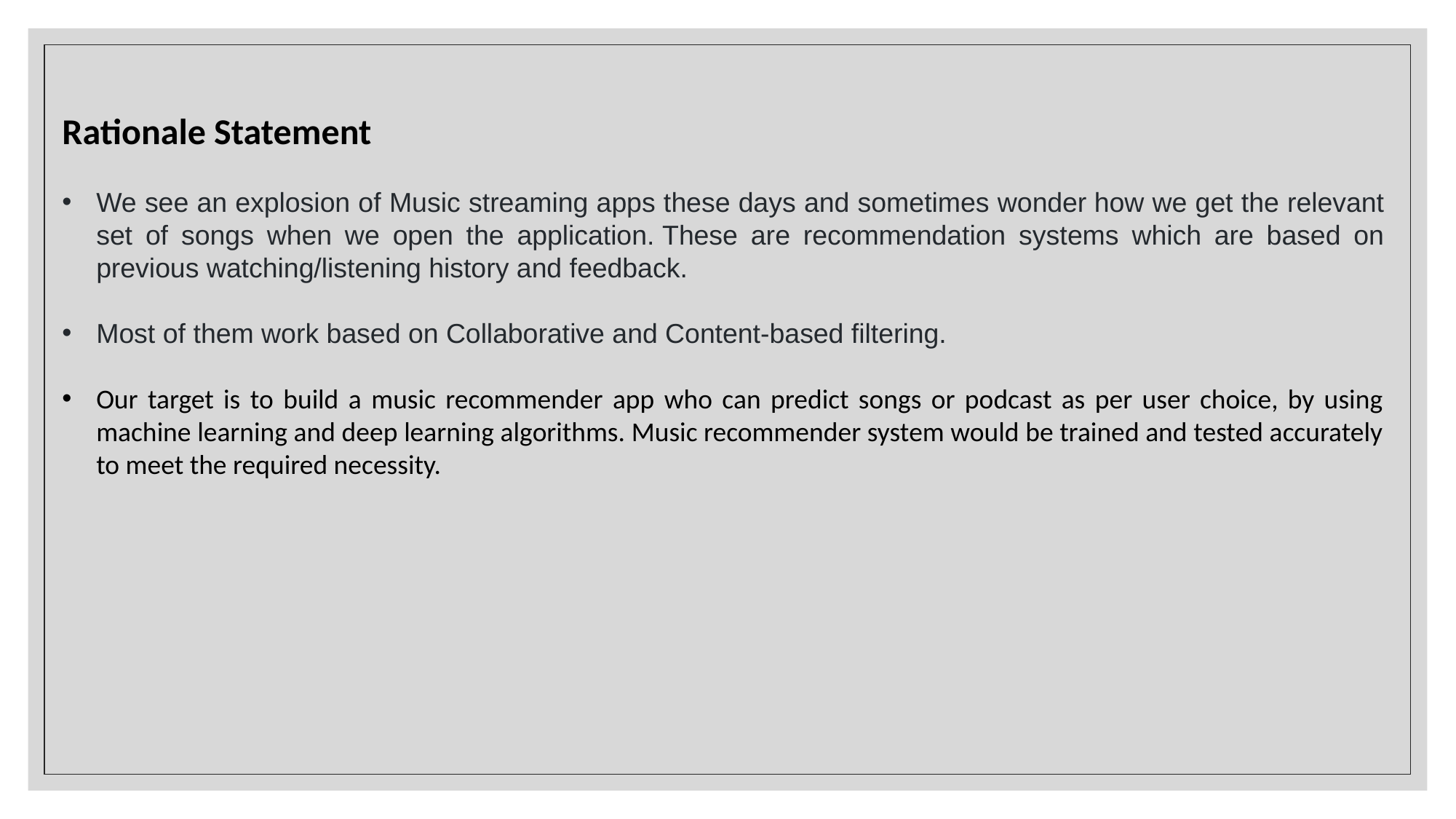

Rationale Statement

We see an explosion of Music streaming apps these days and sometimes wonder how we get the relevant set of songs when we open the application. These are recommendation systems which are based on previous watching/listening history and feedback.

Most of them work based on Collaborative and Content-based filtering.

Our target is to build a music recommender app who can predict songs or podcast as per user choice, by using machine learning and deep learning algorithms. Music recommender system would be trained and tested accurately to meet the required necessity.